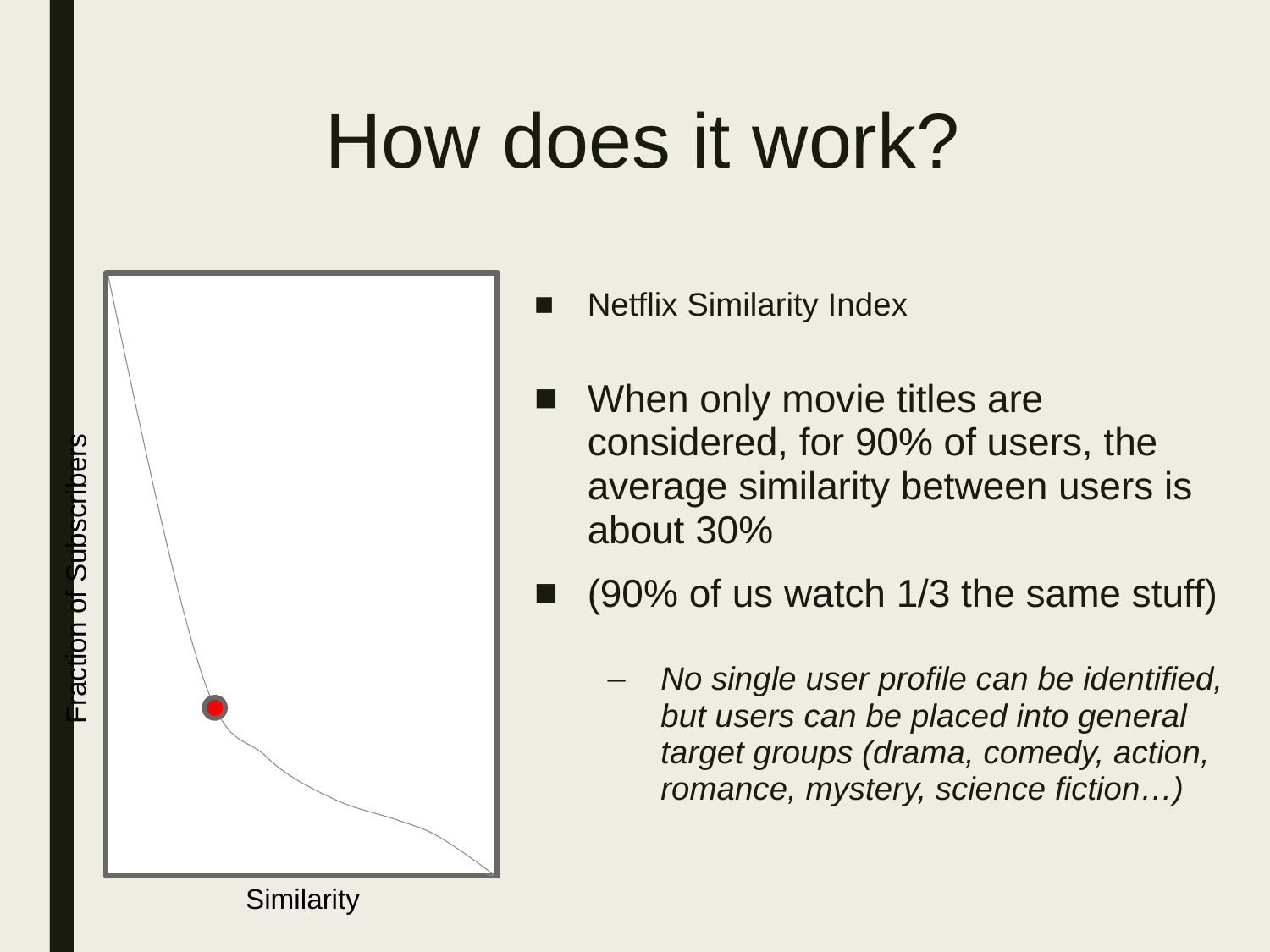

# How does it work?

Netflix Similarity Index

When only movie titles are considered, for 90% of users, the average similarity between users is about 30%
(90% of us watch 1/3 the same stuff)

No single user profile can be identified, but users can be placed into general target groups (drama, comedy, action, romance, mystery, science fiction…)

Fraction of Subscribers

Similarity